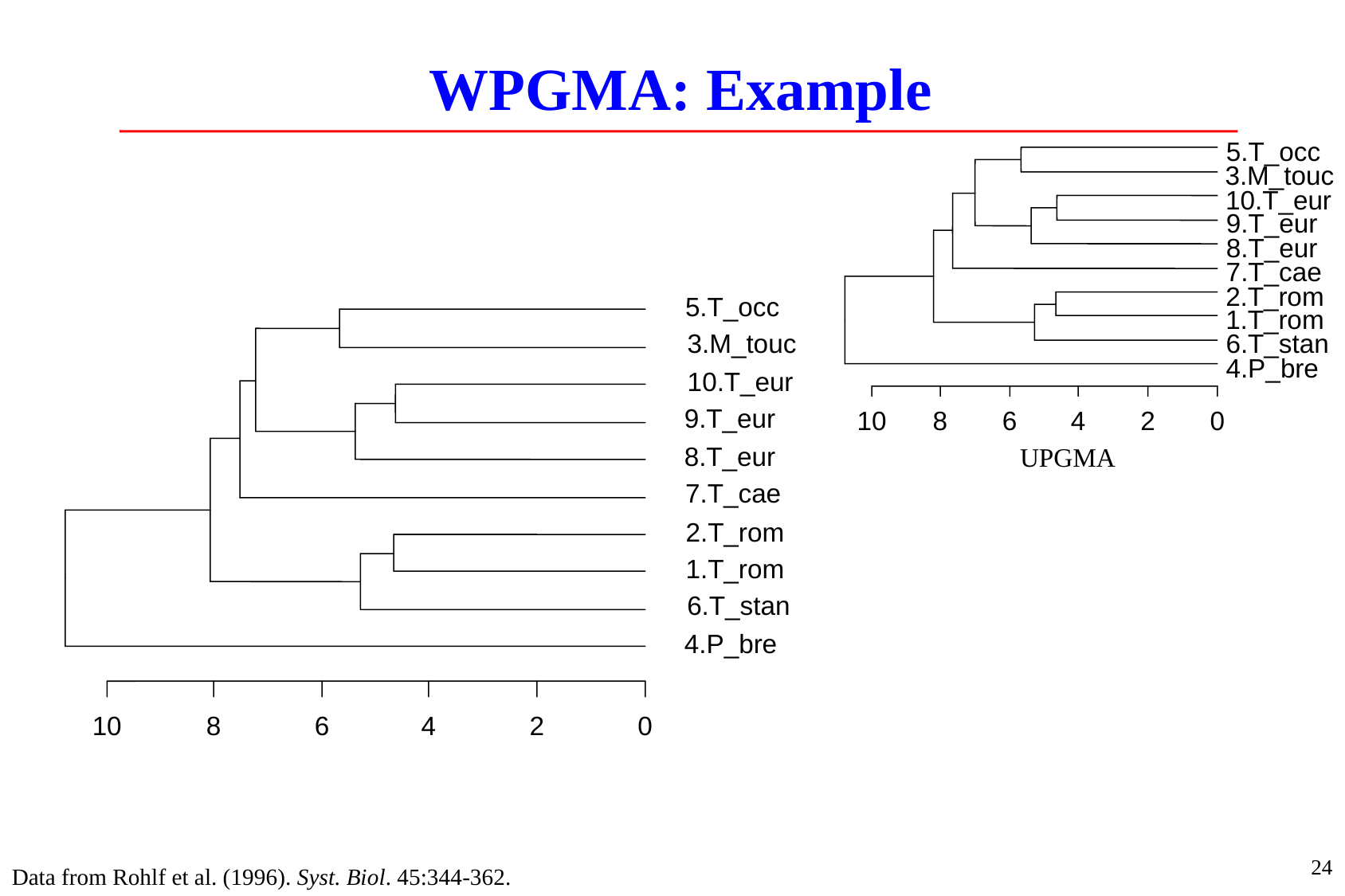

# WPGMA: Example

5.T_occ

3.M_touc

10.T_eur

9.T_eur

8.T_eur

7.T_cae

2.T_rom

1.T_rom

6.T_stan

4.P_bre

10
8
6
4
2
0
5.T_occ

3.M_touc

10.T_eur

9.T_eur

8.T_eur

7.T_cae

2.T_rom

1.T_rom

6.T_stan

4.P_bre

10
8
6
4
2
0
UPGMA
24
Data from Rohlf et al. (1996). Syst. Biol. 45:344-362.